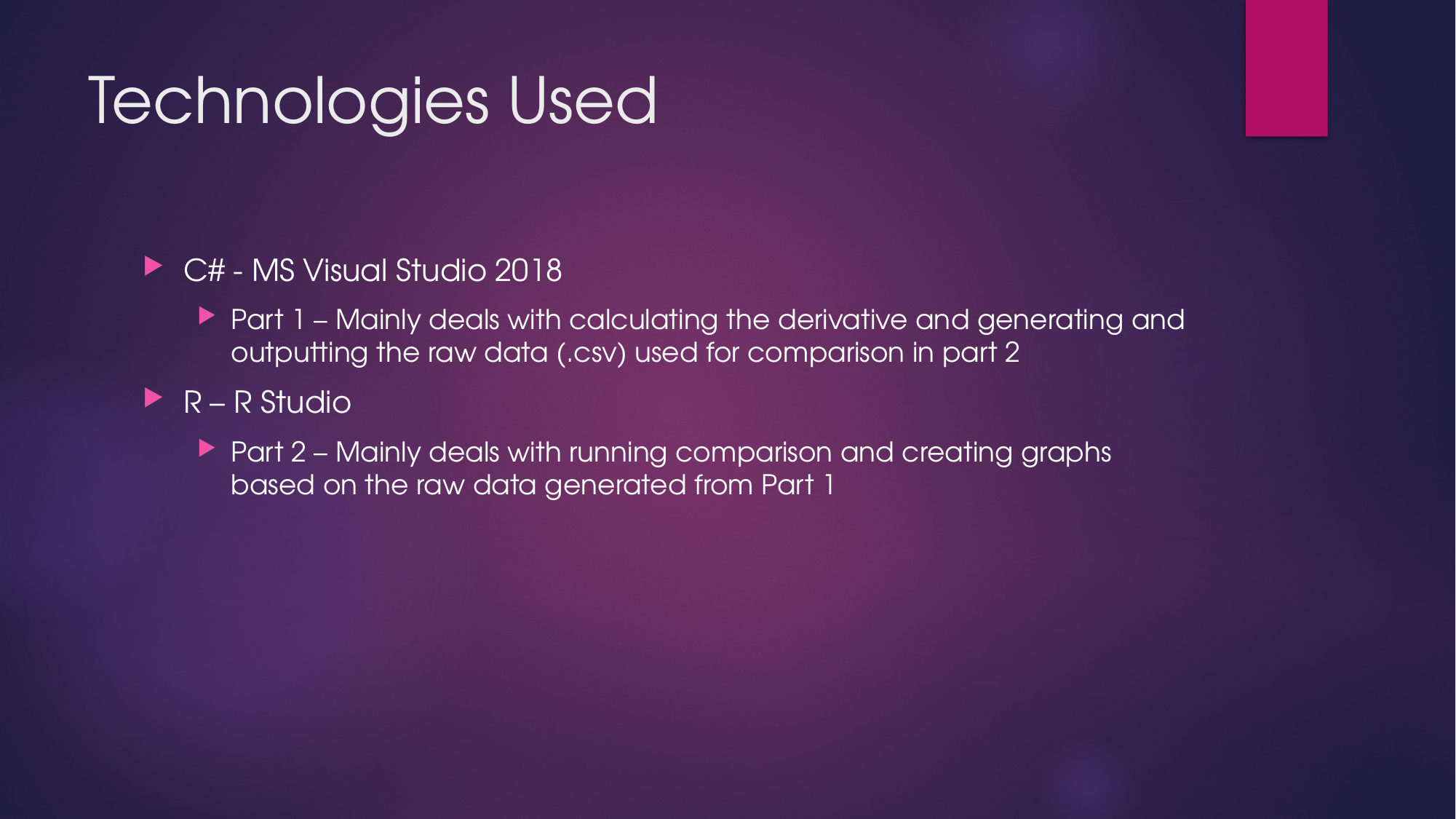

# Technologies Used
C# - MS Visual Studio 2018
Part 1 – Mainly deals with calculating the derivative and generating and outputting the raw data (.csv) used for comparison in part 2
R – R Studio
Part 2 – Mainly deals with running comparison and creating graphs based on the raw data generated from Part 1